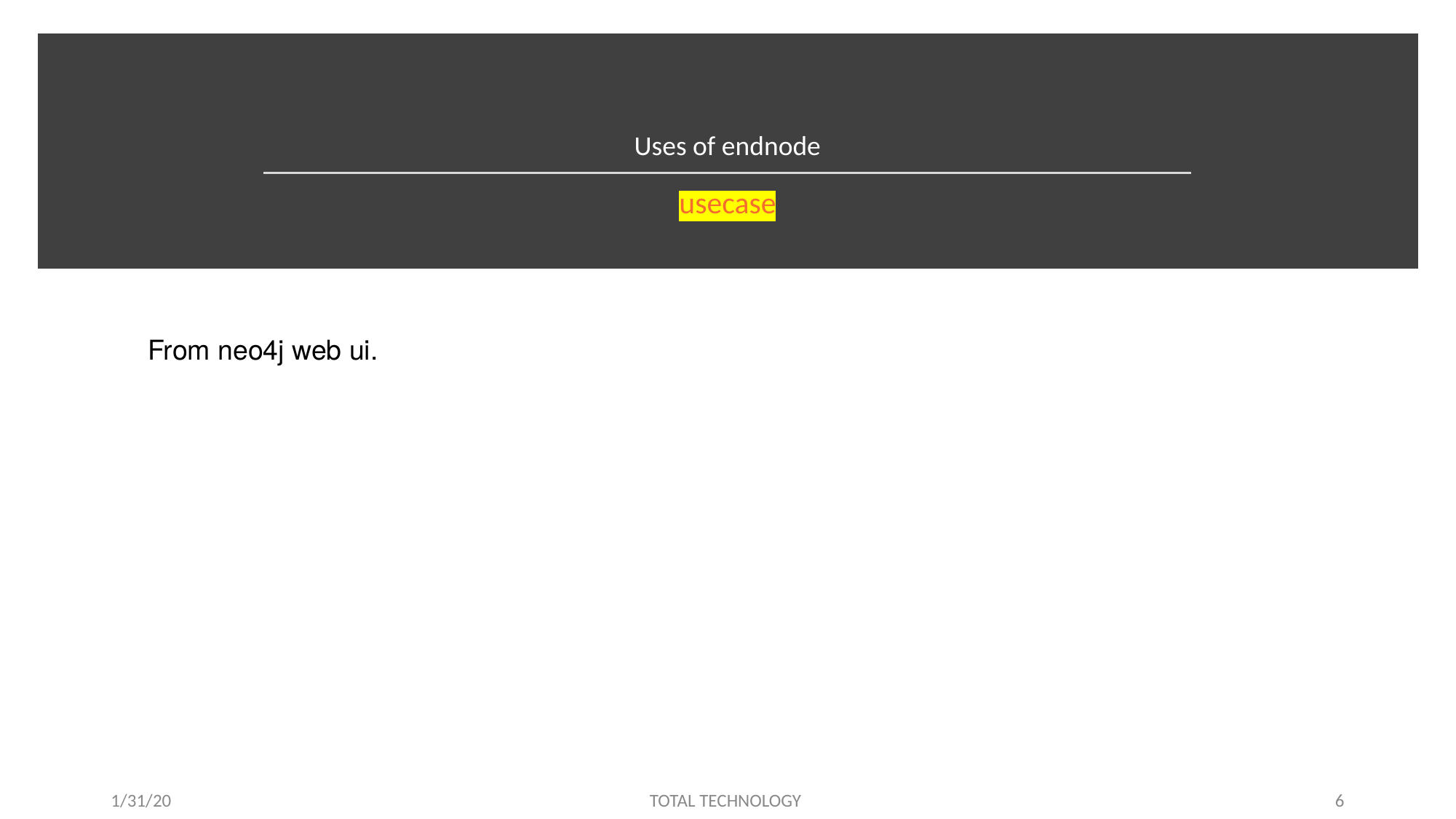

# Uses of endnode
usecase
From neo4j web ui.
1/31/20
TOTAL TECHNOLOGY
6